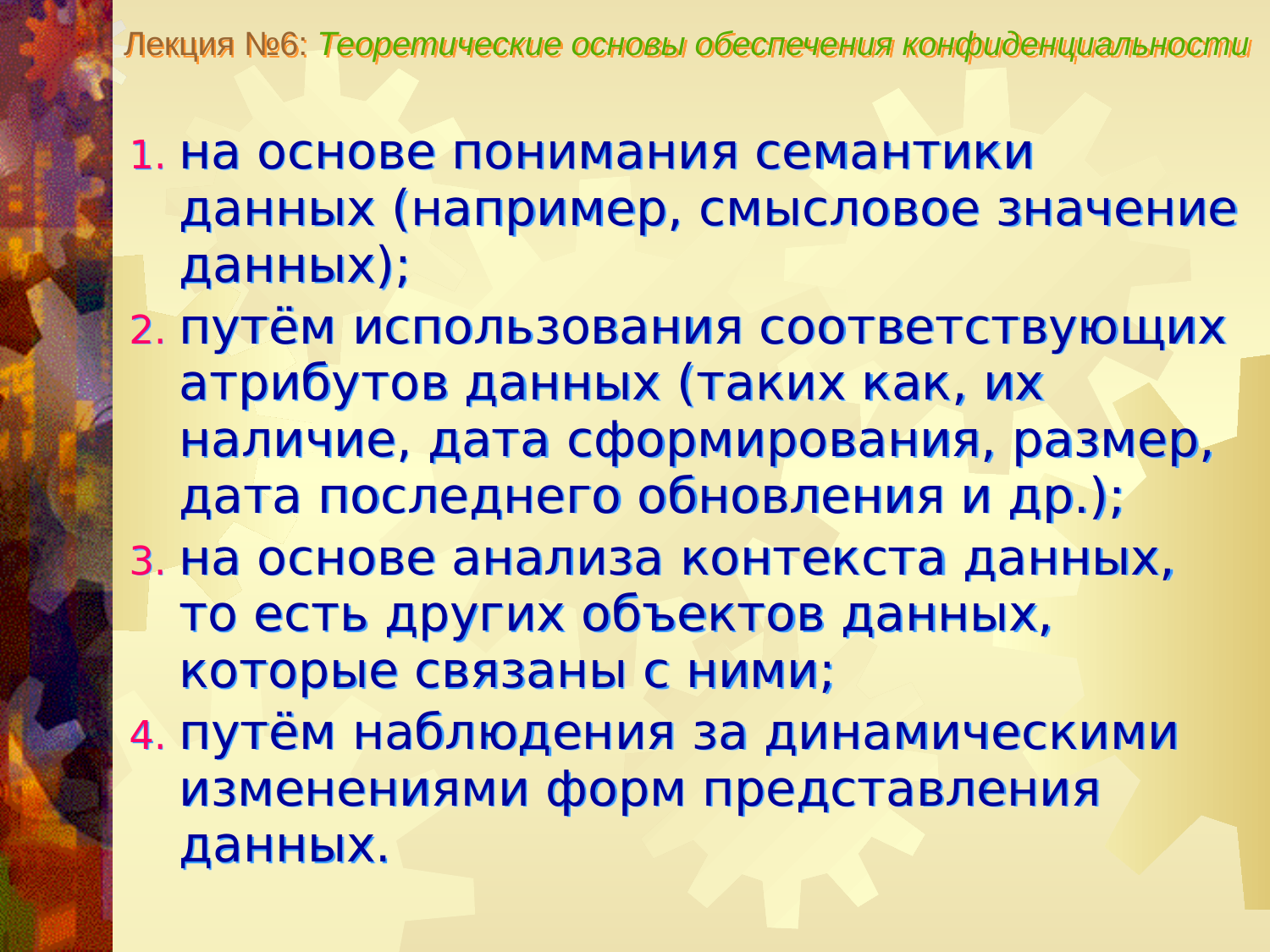

Лекция №6: Теоретические основы обеспечения конфиденциальности
на основе понимания семантики данных (например, смысловое значение данных);
путём использования соответствующих атрибутов данных (таких как, их наличие, дата сформирования, размер, дата последнего обновления и др.);
на основе анализа контекста данных, то есть других объектов данных, которые связаны с ними;
путём наблюдения за динамическими изменениями форм представления данных.